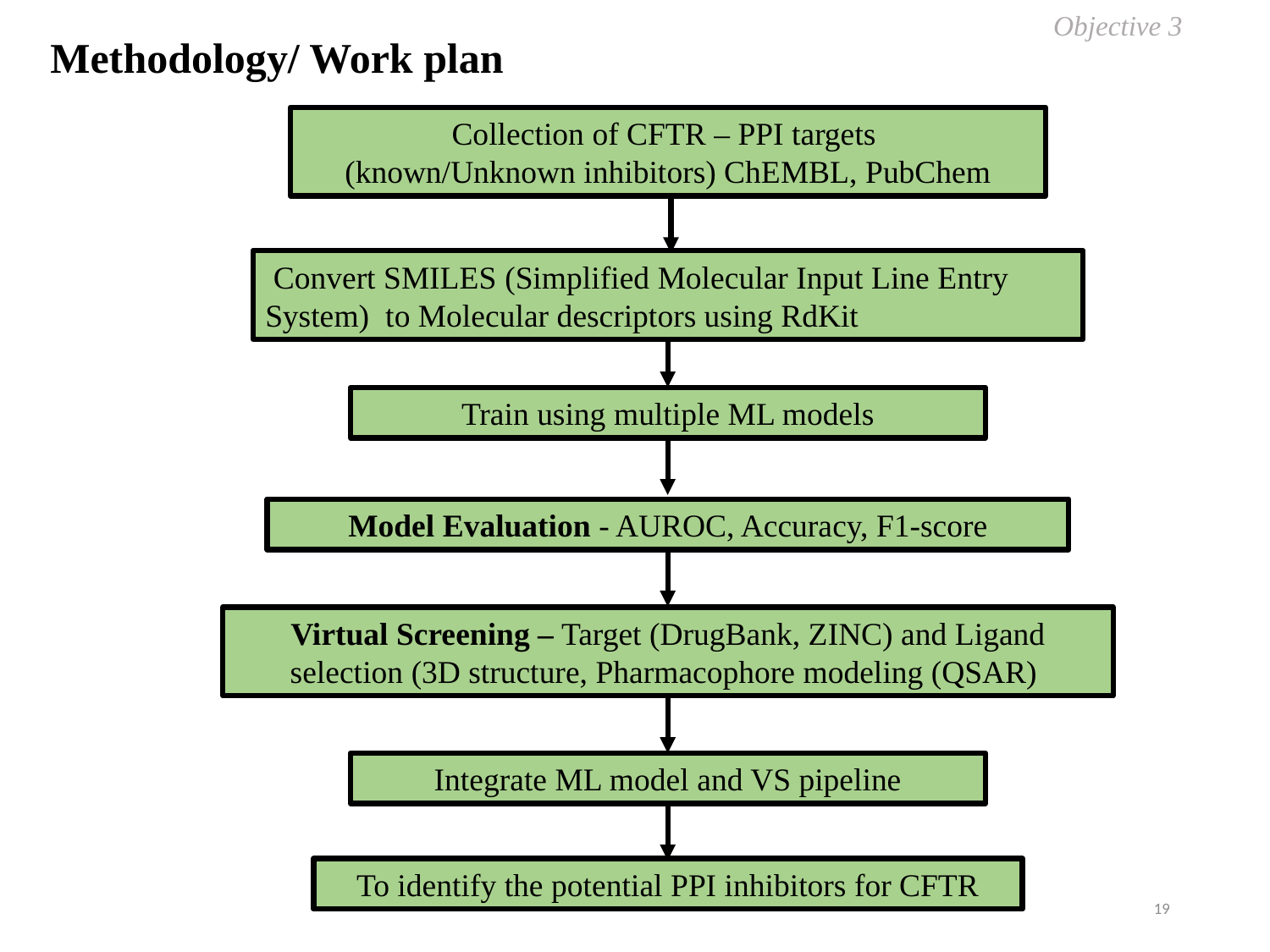

Objective 3
Methodology/ Work plan
Collection of CFTR – PPI targets
(known/Unknown inhibitors) ChEMBL, PubChem
 Convert SMILES (Simplified Molecular Input Line Entry System)  to Molecular descriptors using RdKit
Train using multiple ML models
Model Evaluation - AUROC, Accuracy, F1-score
Virtual Screening – Target (DrugBank, ZINC) and Ligand selection (3D structure, Pharmacophore modeling (QSAR)
Integrate ML model and VS pipeline
To identify the potential PPI inhibitors for CFTR
19